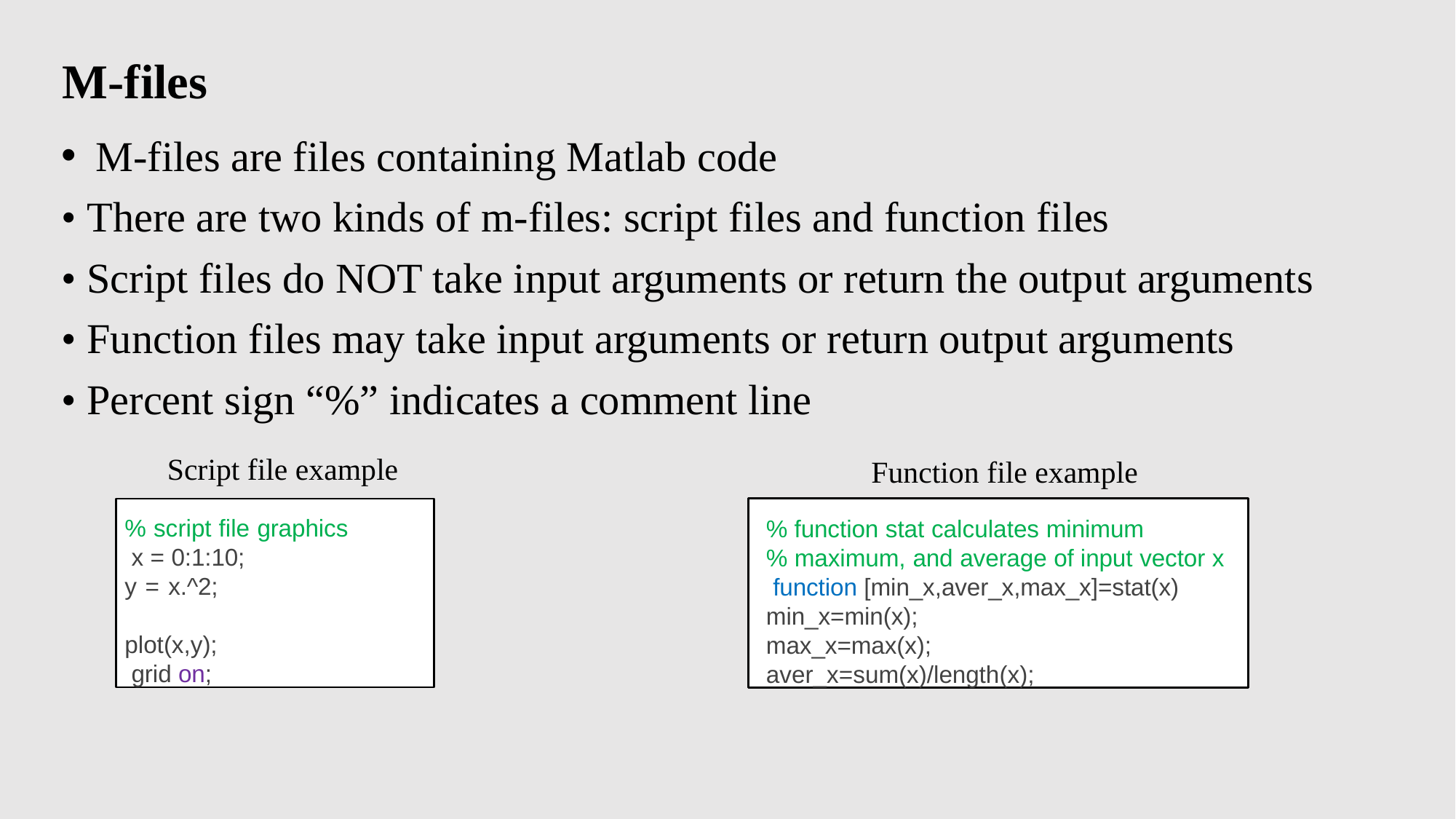

M-files
M-files are files containing Matlab code

• There are two kinds of m-files: script files and function files

• Script files do NOT take input arguments or return the output arguments

• Function files may take input arguments or return output arguments

• Percent sign “%” indicates a comment line
Script file example
Function file example
% script file graphics  x = 0:1:10;
y = x.^2;  plot(x,y);  grid on;
% function stat calculates minimum
% maximum, and average of input vector x  function [min_x,aver_x,max_x]=stat(x)  min_x=min(x);
max_x=max(x);  aver_x=sum(x)/length(x);